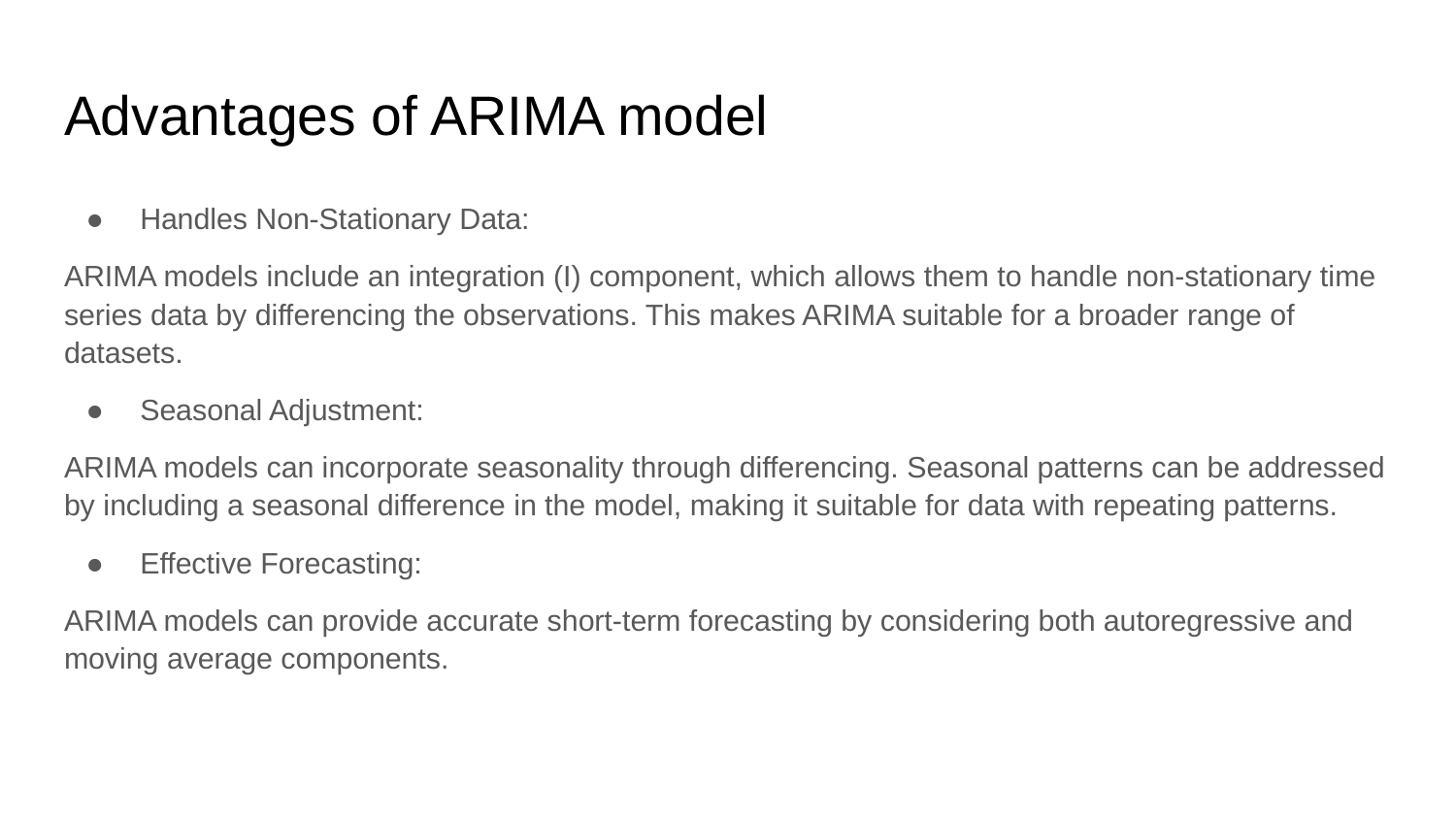

# Advantages of ARIMA model
Handles Non-Stationary Data:
ARIMA models include an integration (I) component, which allows them to handle non-stationary time series data by differencing the observations. This makes ARIMA suitable for a broader range of datasets.
Seasonal Adjustment:
ARIMA models can incorporate seasonality through differencing. Seasonal patterns can be addressed by including a seasonal difference in the model, making it suitable for data with repeating patterns.
Effective Forecasting:
ARIMA models can provide accurate short-term forecasting by considering both autoregressive and moving average components.